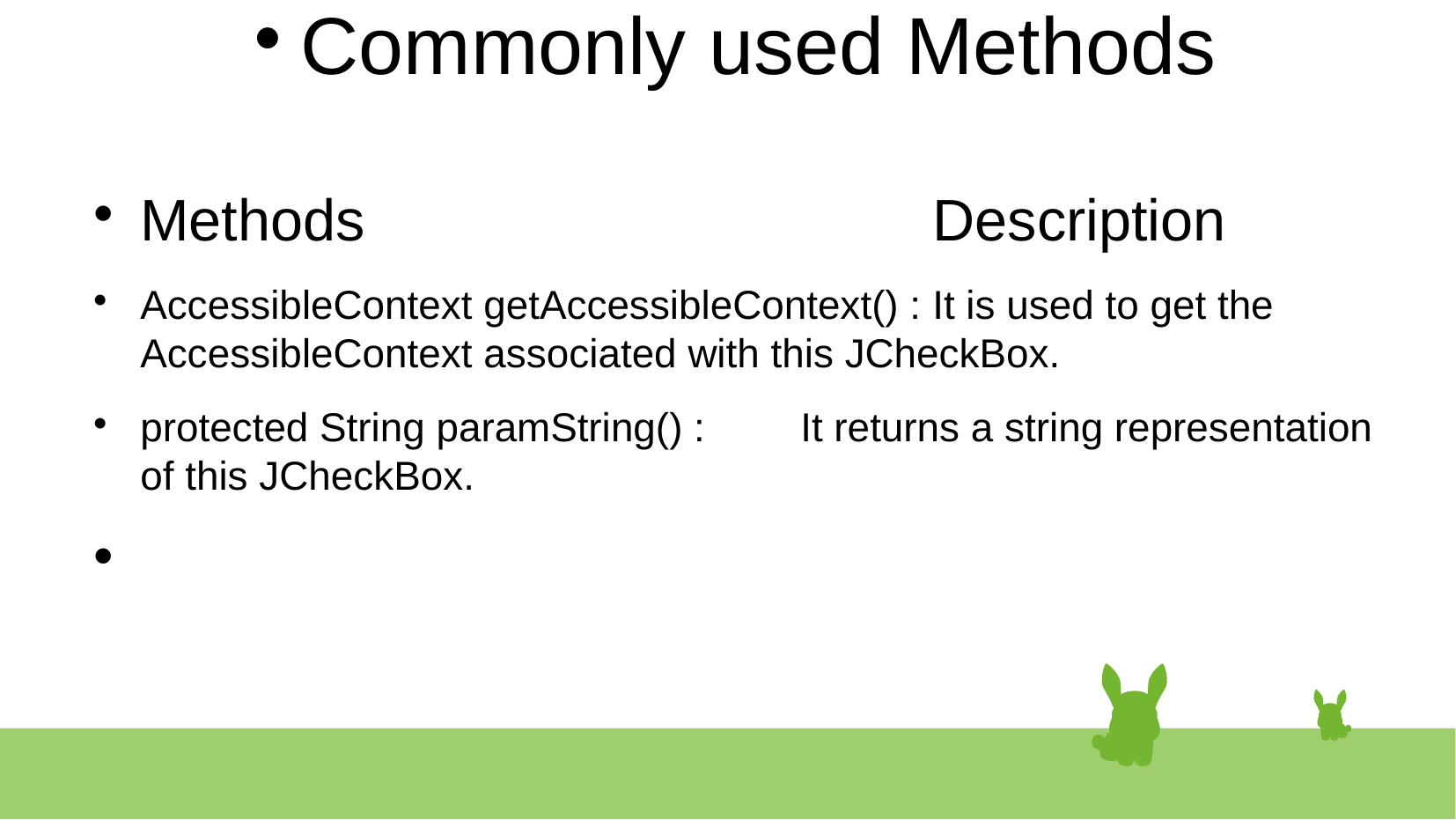

# Commonly used Methods
Methods 					Description
AccessibleContext getAccessibleContext() :	It is used to get the AccessibleContext associated with this JCheckBox.
protected String paramString() :	It returns a string representation of this JCheckBox.